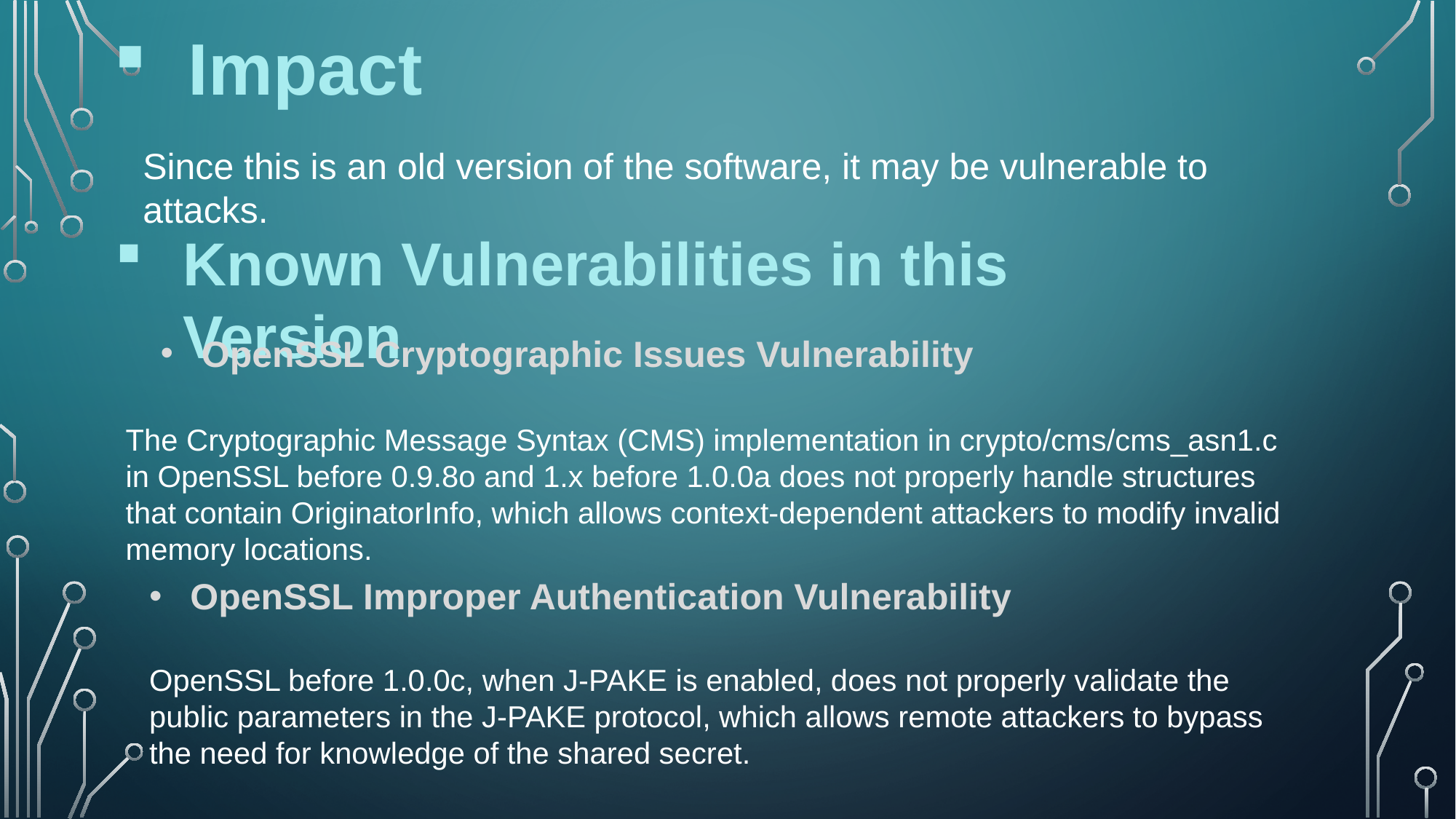

Impact
Since this is an old version of the software, it may be vulnerable to attacks.
Known Vulnerabilities in this Version
OpenSSL Cryptographic Issues Vulnerability
The Cryptographic Message Syntax (CMS) implementation in crypto/cms/cms_asn1.c in OpenSSL before 0.9.8o and 1.x before 1.0.0a does not properly handle structures that contain OriginatorInfo, which allows context-dependent attackers to modify invalid memory locations.
OpenSSL Improper Authentication Vulnerability
OpenSSL before 1.0.0c, when J-PAKE is enabled, does not properly validate the public parameters in the J-PAKE protocol, which allows remote attackers to bypass the need for knowledge of the shared secret.